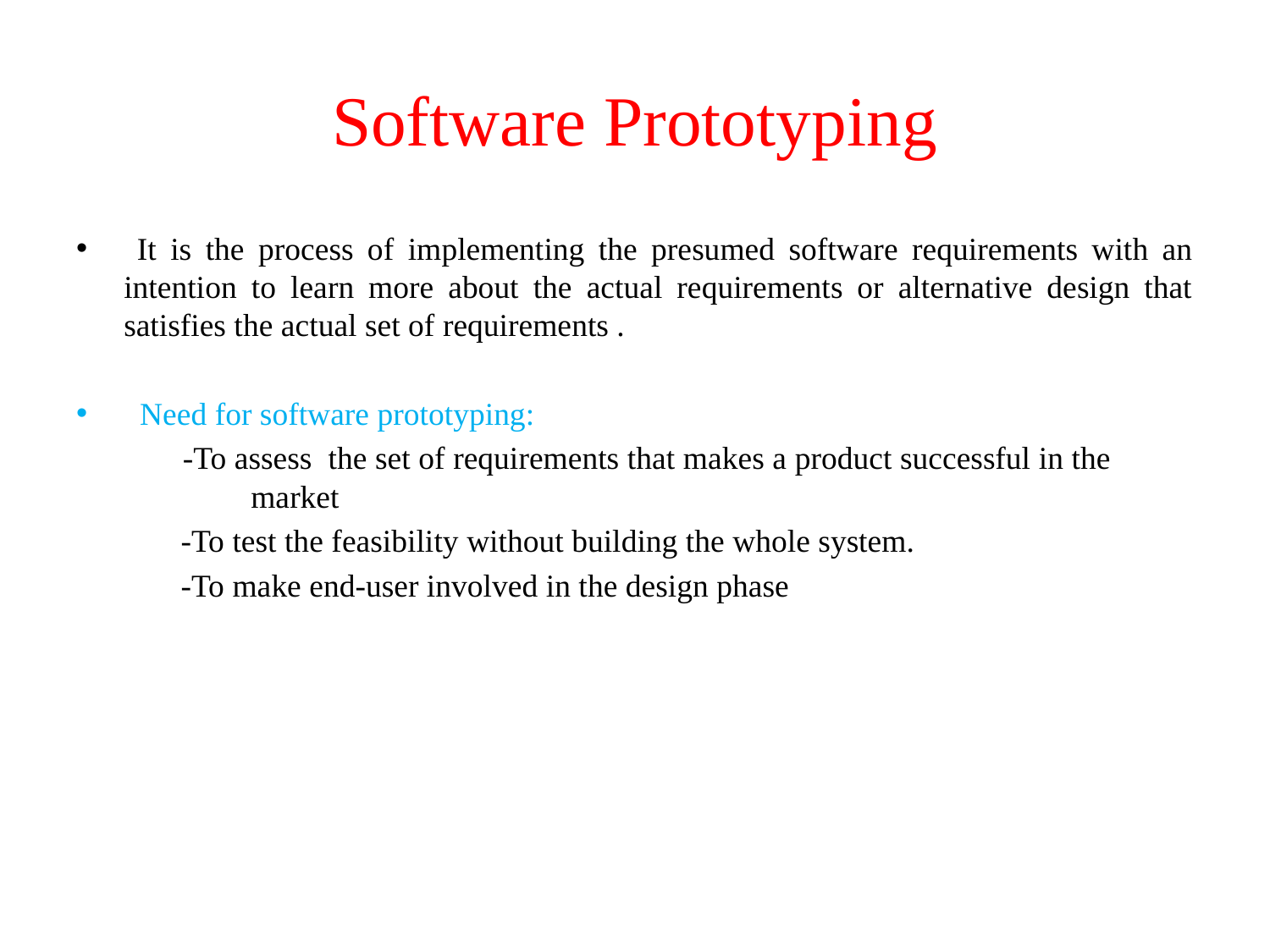

# Software Prototyping
 It is the process of implementing the presumed software requirements with an intention to learn more about the actual requirements or alternative design that satisfies the actual set of requirements .

  Need for software prototyping:
             -To assess  the set of requirements that makes a product successful in the                	market
             -To test the feasibility without building the whole system.
             -To make end-user involved in the design phase